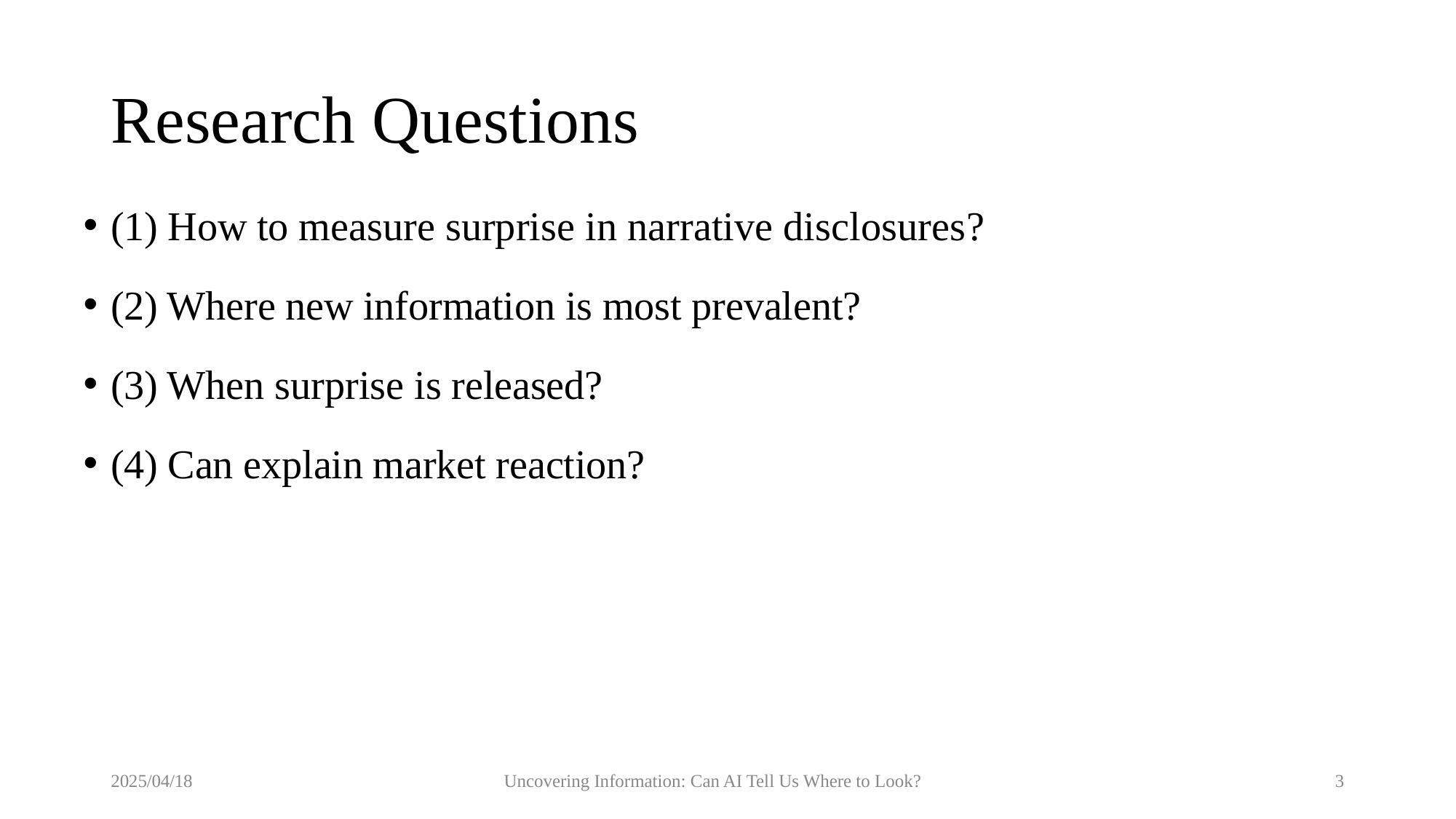

# Research Questions
(1) How to measure surprise in narrative disclosures?
(2) Where new information is most prevalent?
(3) When surprise is released?
(4) Can explain market reaction?
2025/04/18
Uncovering Information: Can AI Tell Us Where to Look?
3